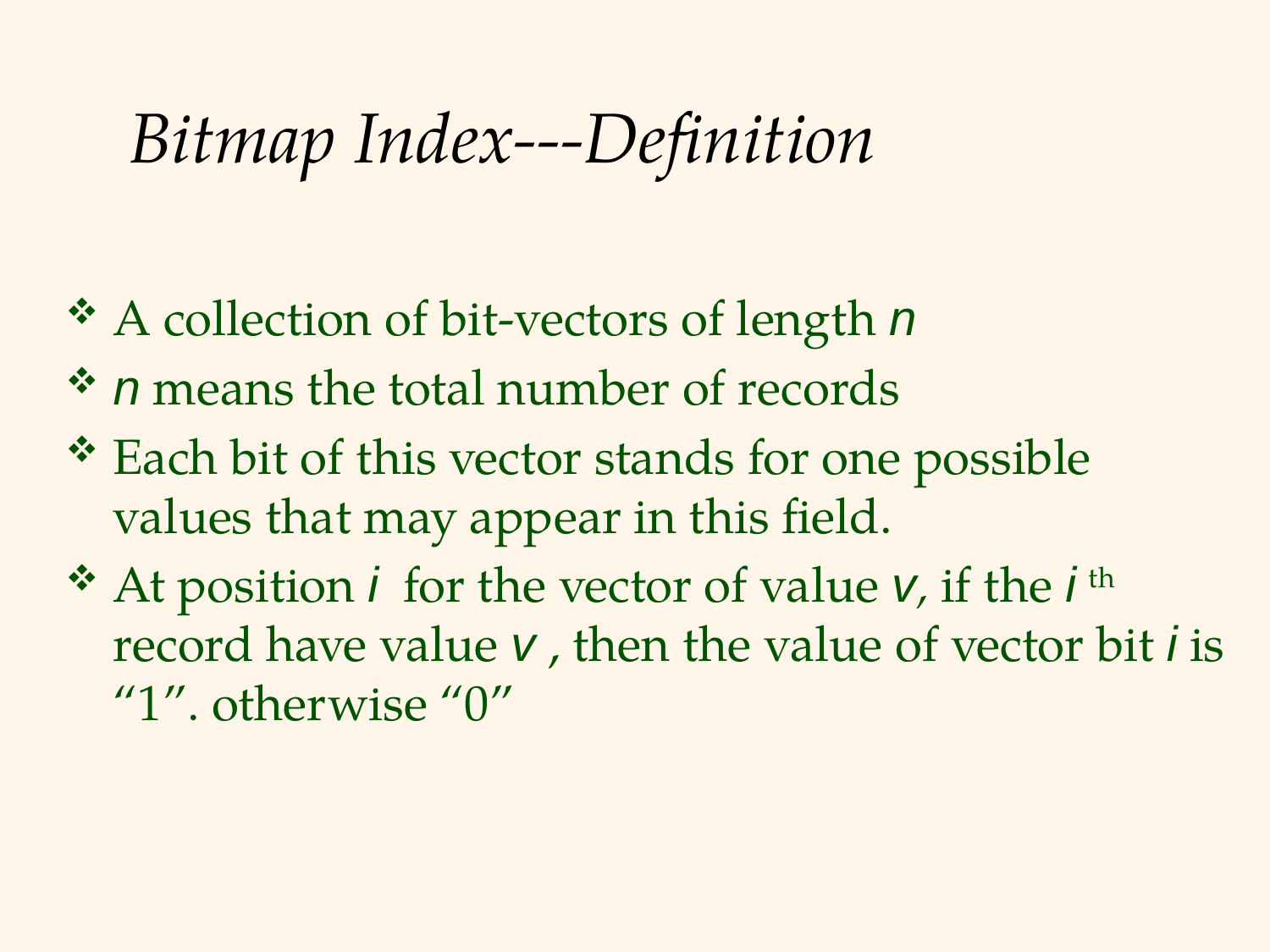

# Bitmap Index---Definition
A collection of bit-vectors of length n
n means the total number of records
Each bit of this vector stands for one possible values that may appear in this field.
At position i  for the vector of value v, if the i th record have value v , then the value of vector bit i is “1”. otherwise “0”